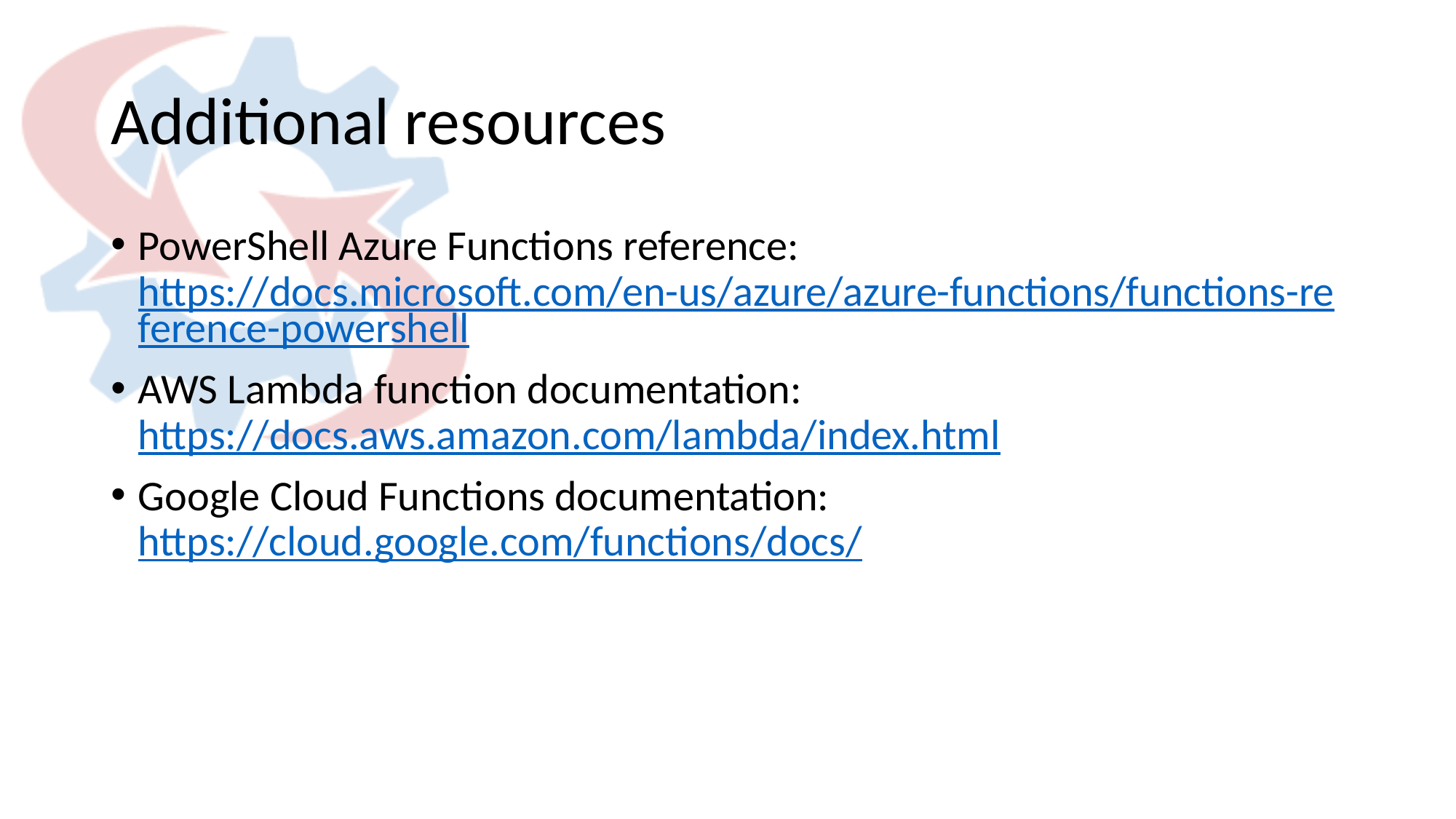

# Additional resources
PowerShell Azure Functions reference:
https://docs.microsoft.com/en-us/azure/azure-functions/functions-reference-powershell
AWS Lambda function documentation:
https://docs.aws.amazon.com/lambda/index.html
Google Cloud Functions documentation:
https://cloud.google.com/functions/docs/